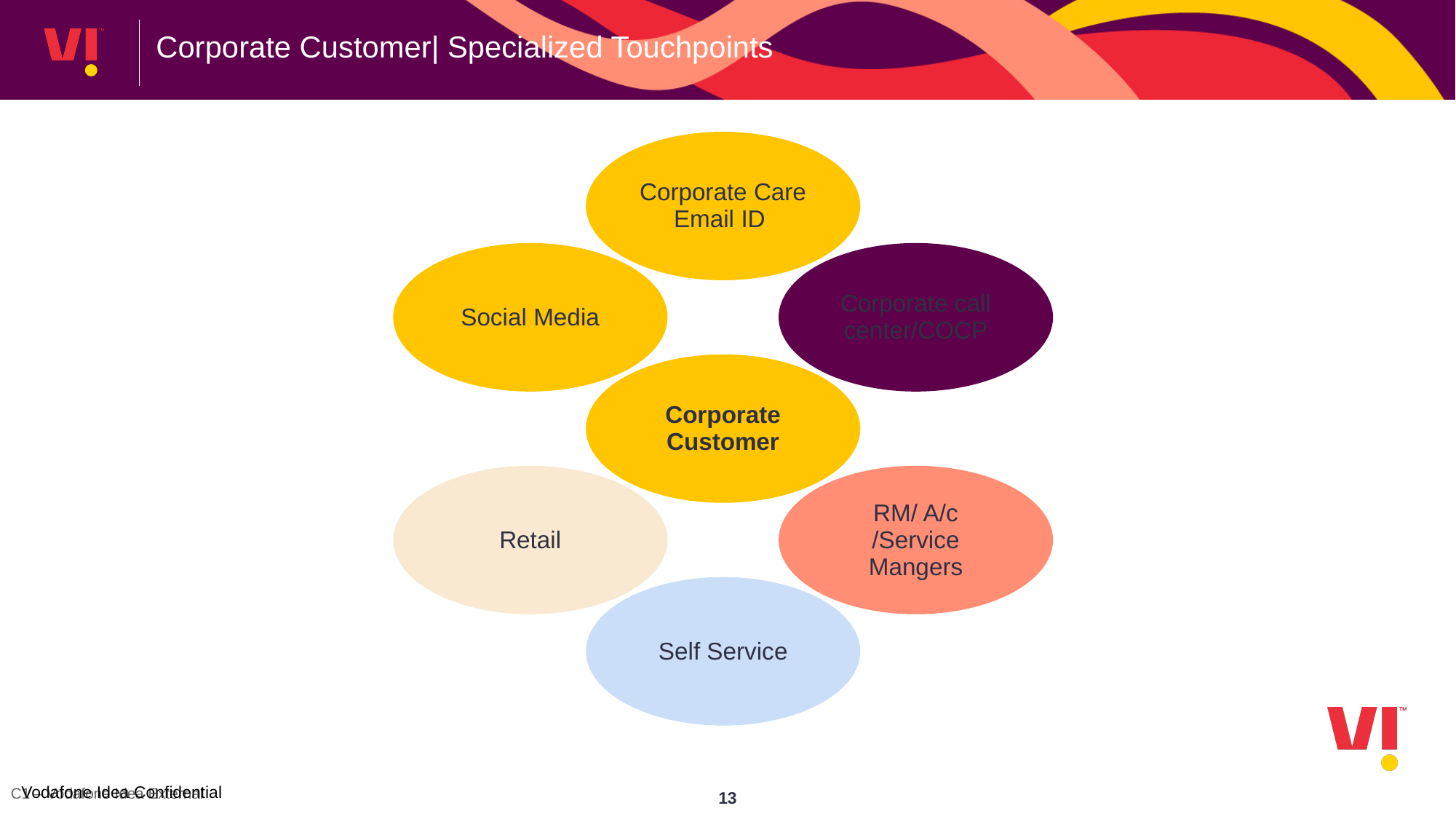

Corporate Customer| Specialized Touchpoints
Corporate Customer
Corporate Care Email ID
Corporate call center/COCP
RM/ A/c /Service Mangers
Self Service
Retail
Social Media
13